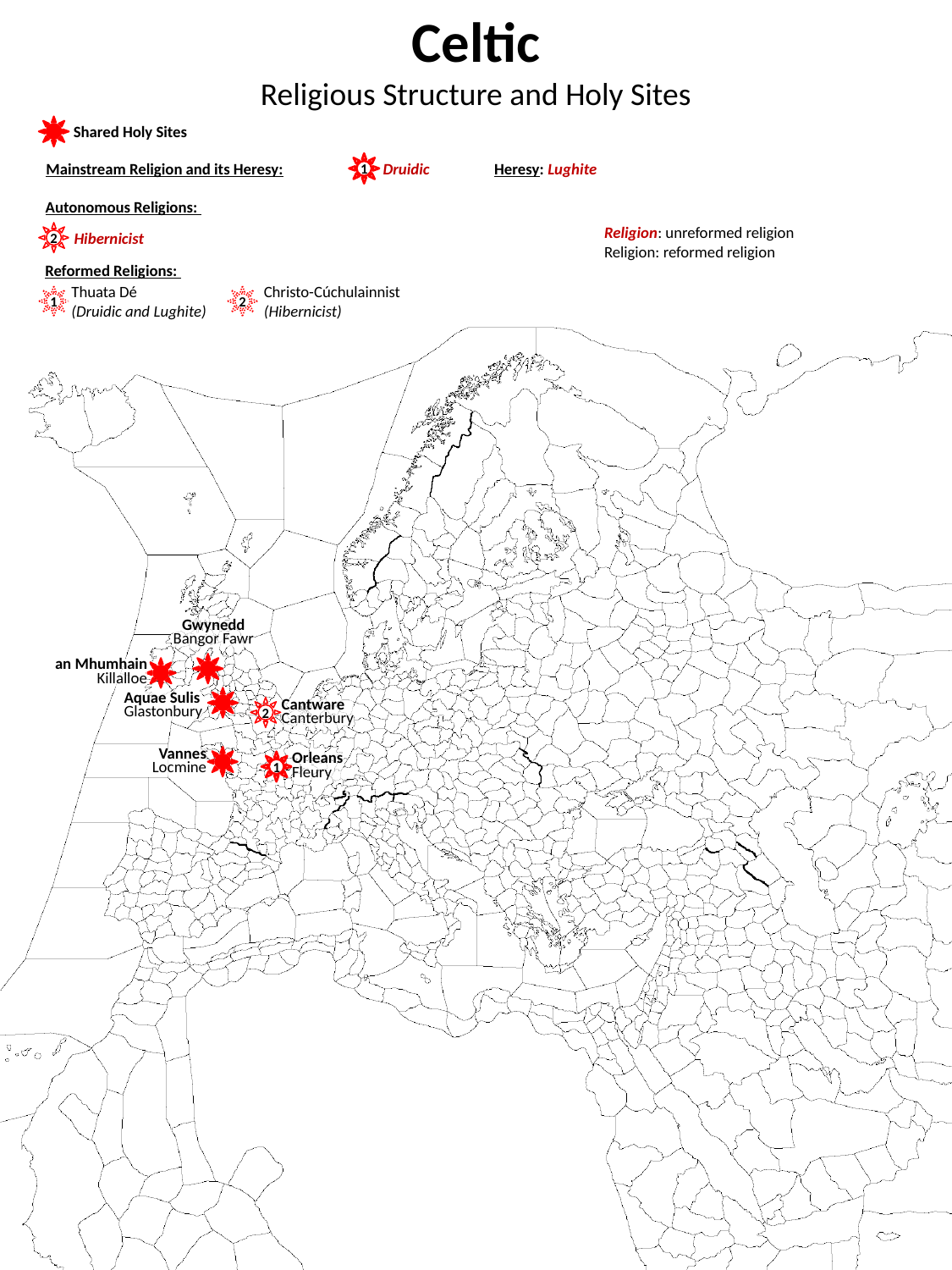

Celtic
Religious Structure and Holy Sites

Shared Holy Sites
Mainstream Religion and its Heresy:
1
Druidic
Heresy: Lughite
Autonomous Religions:
2
Religion: unreformed religion
Religion: reformed religion
Hibernicist
Reformed Religions:
Thuata Dé
(Druidic and Lughite)
Christo-Cúchulainnist
(Hibernicist)
1
2
Gwynedd
Bangor Fawr

an Mhumhain
Killalloe

Aquae Sulis
Glastonbury
2
Cantware
Canterbury

Vannes
Locmine
1
Orleans
Fleury